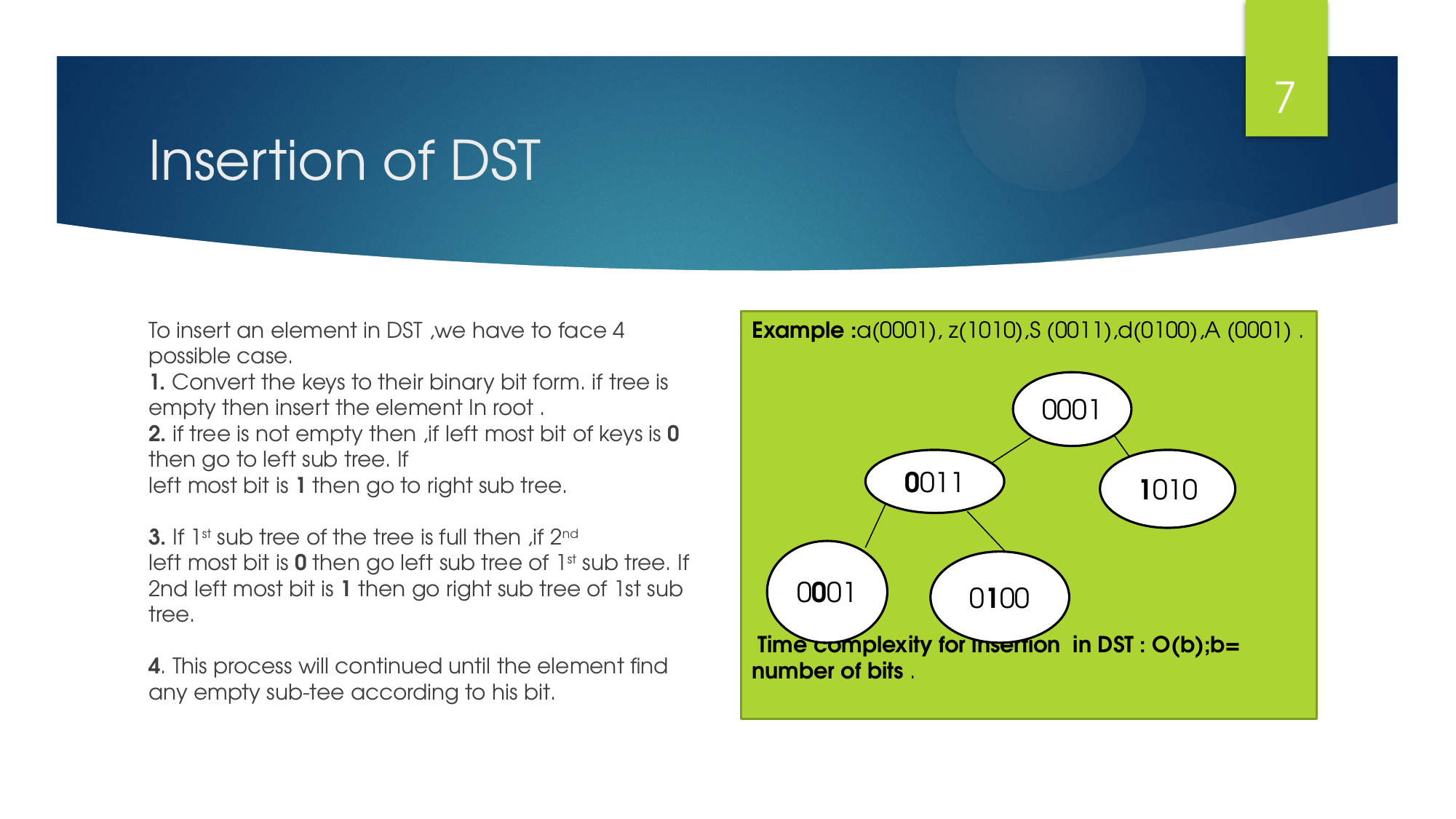

7
# Insertion of DST
To insert an element in DST ,we have to face 4 possible case.
1. Convert the keys to their binary bit form. if tree is empty then insert the element In root .
2. if tree is not empty then ,if left most bit of keys is 0 then go to left sub tree. If
left most bit is 1 then go to right sub tree.
3. If 1st sub tree of the tree is full then ,if 2nd
left most bit is 0 then go left sub tree of 1st sub tree. If 2nd left most bit is 1 then go right sub tree of 1st sub tree.
4. This process will continued until the element find any empty sub-tee according to his bit.
Example :a(0001), z(1010),S (0011),d(0100),A (0001) .

 Time complexity for insertion  in DST : O(b);b= number of bits .
0001
0011
1010
0001
0100